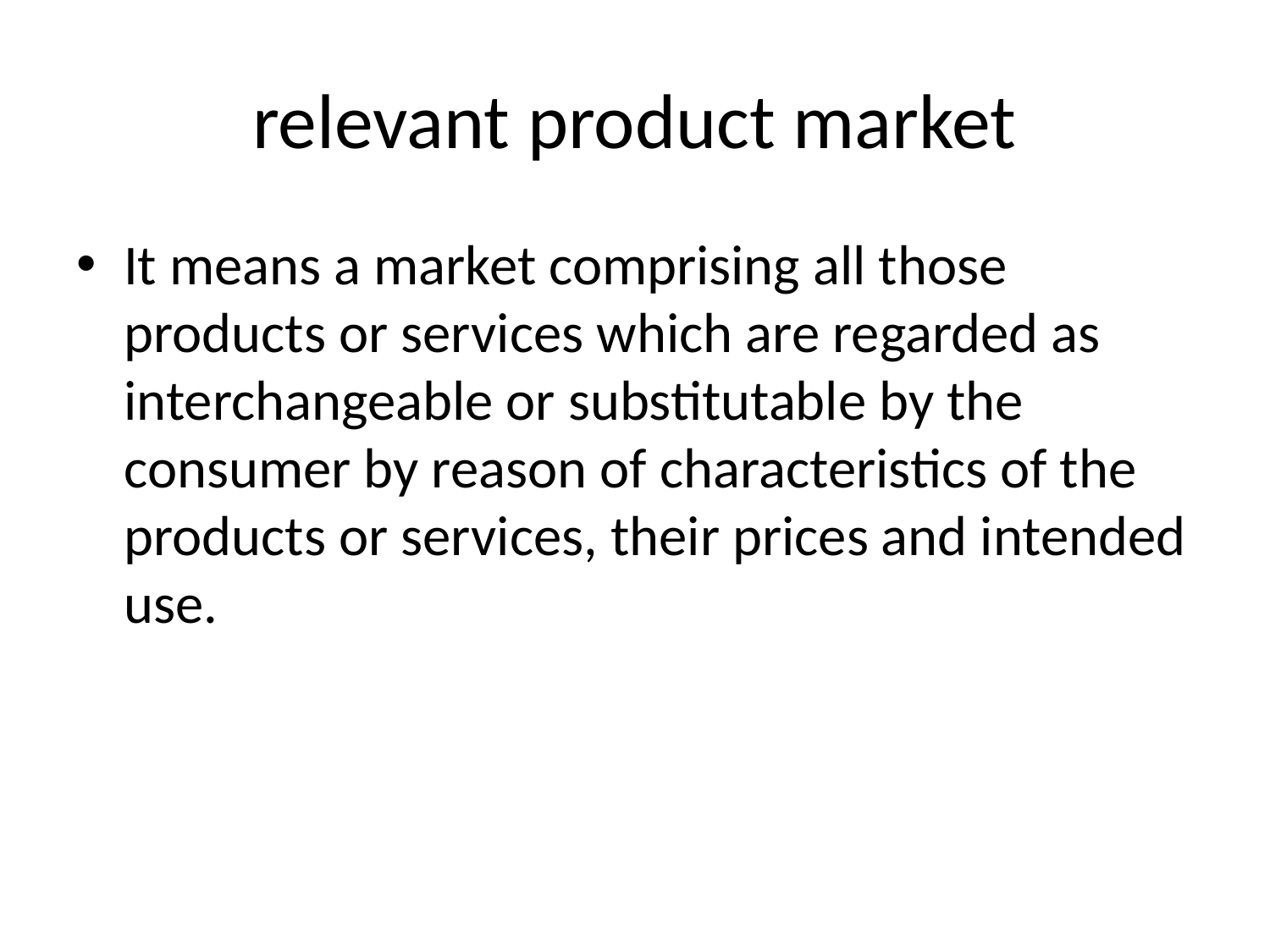

# relevant product market
It means a market comprising all those products or services which are regarded as interchangeable or substitutable by the consumer by reason of characteristics of the products or services, their prices and intended use.